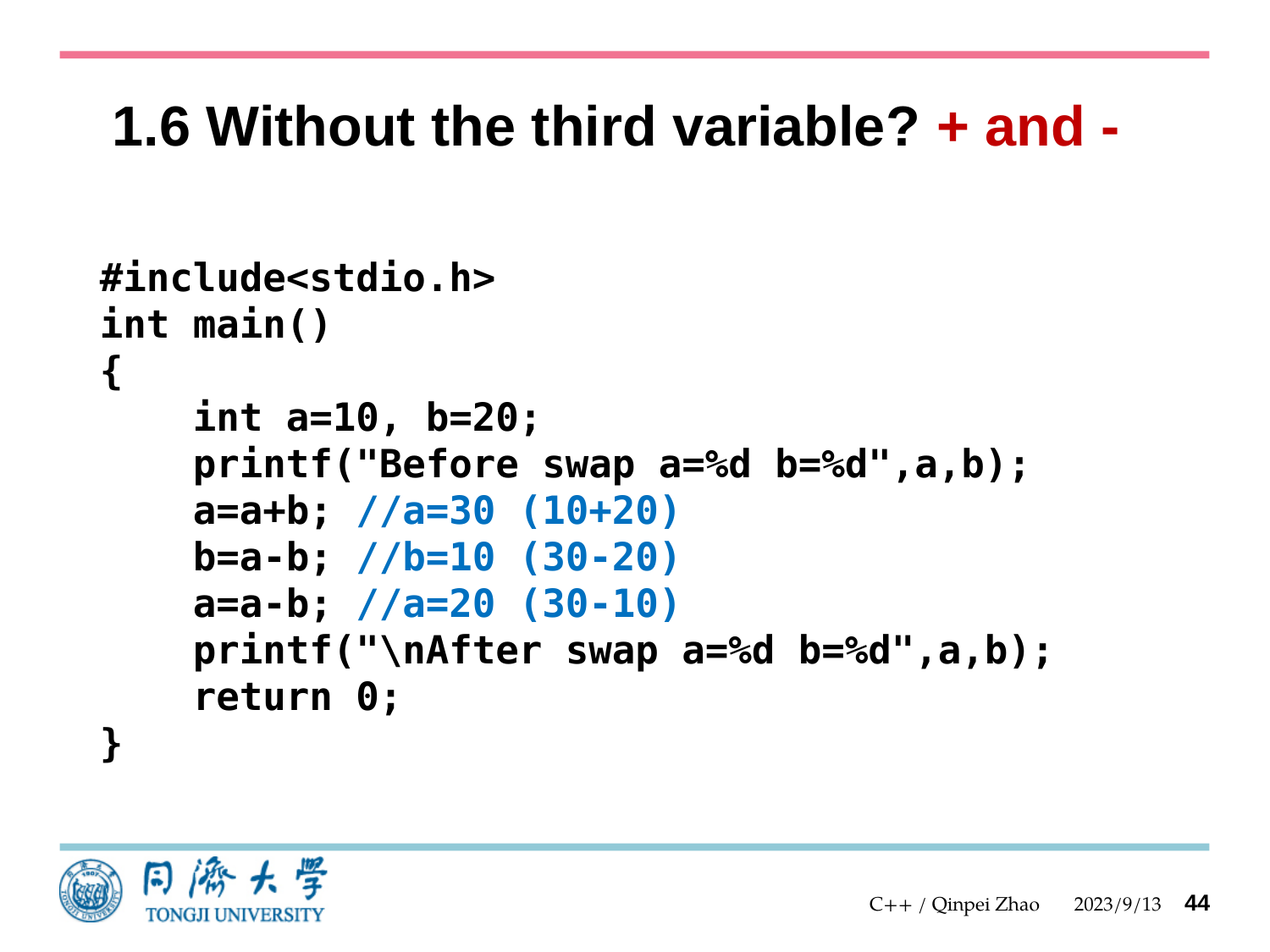

# 1.6 Without the third variable? + and -
#include<stdio.h>
int main()
{
    int a=10, b=20;
    printf("Before swap a=%d b=%d",a,b);
    a=a+b; //a=30 (10+20)
    b=a-b; //b=10 (30-20)
    a=a-b; //a=20 (30-10)
    printf("\nAfter swap a=%d b=%d",a,b);
    return 0;
}

C++ / Qinpei Zhao
2023/9/13
44